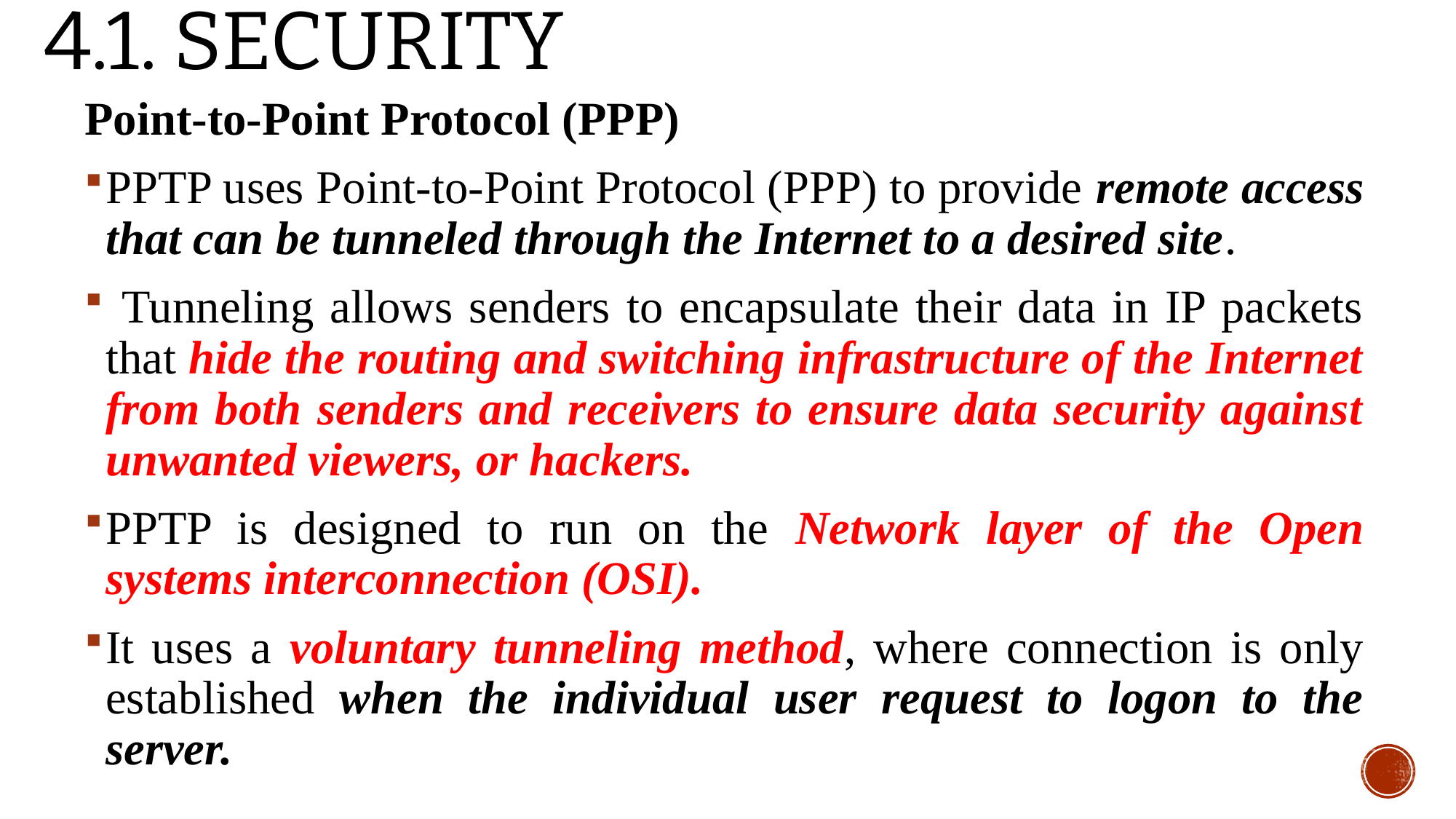

# 4.1. Security
Point-to-Point Protocol (PPP)
PPTP uses Point-to-Point Protocol (PPP) to provide remote access that can be tunneled through the Internet to a desired site.
 Tunneling allows senders to encapsulate their data in IP packets that hide the routing and switching infrastructure of the Internet from both senders and receivers to ensure data security against unwanted viewers, or hackers.
PPTP is designed to run on the Network layer of the Open systems interconnection (OSI).
It uses a voluntary tunneling method, where connection is only established when the individual user request to logon to the server.